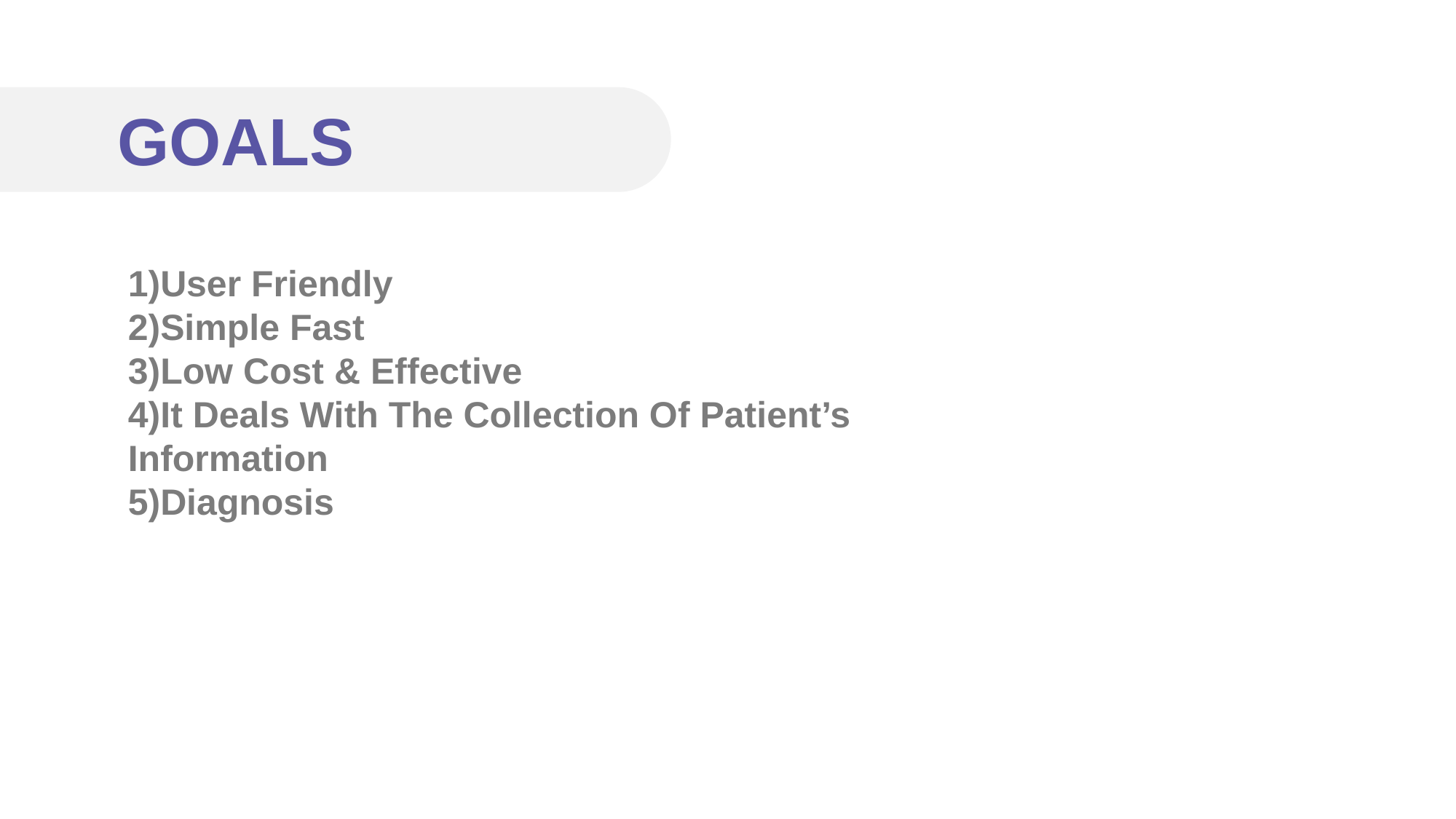

GOALS
1)User Friendly
2)Simple Fast
3)Low Cost & Effective
4)It Deals With The Collection Of Patient’s Information
5)Diagnosis